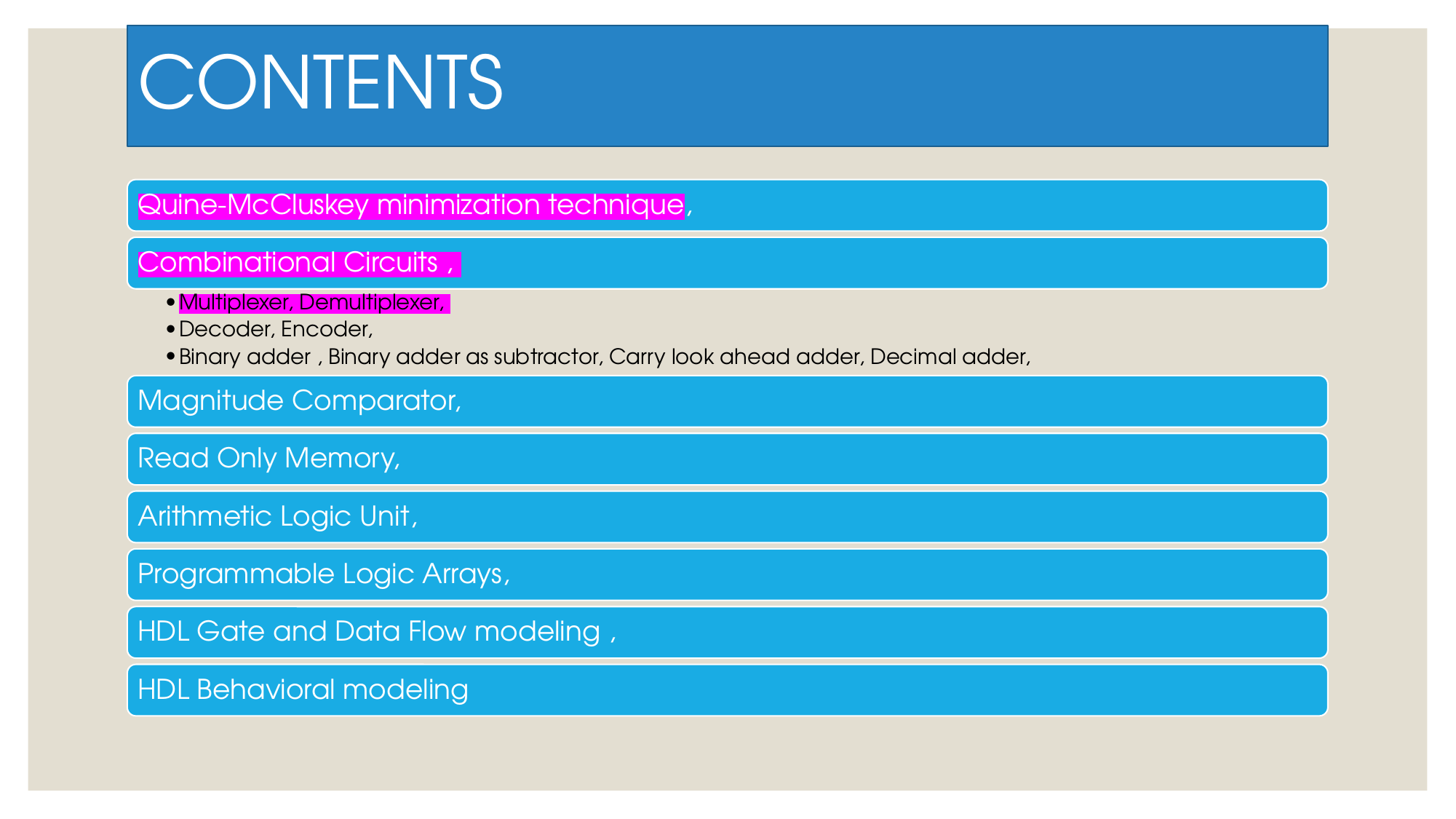

# CONTENTS

Quine-McCluskey minimization technique,

Combinational Circuits ,

Multiplexer, Demultiplexer,
Decoder, Encoder,
Binary adder , Binary adder as subtractor, Carry look ahead adder, Decimal adder,

Magnitude Comparator,

Read Only Memory,

Arithmetic Logic Unit,

Programmable Logic Arrays,

HDL Gate and Data Flow modeling ,

HDL Behavioral modeling